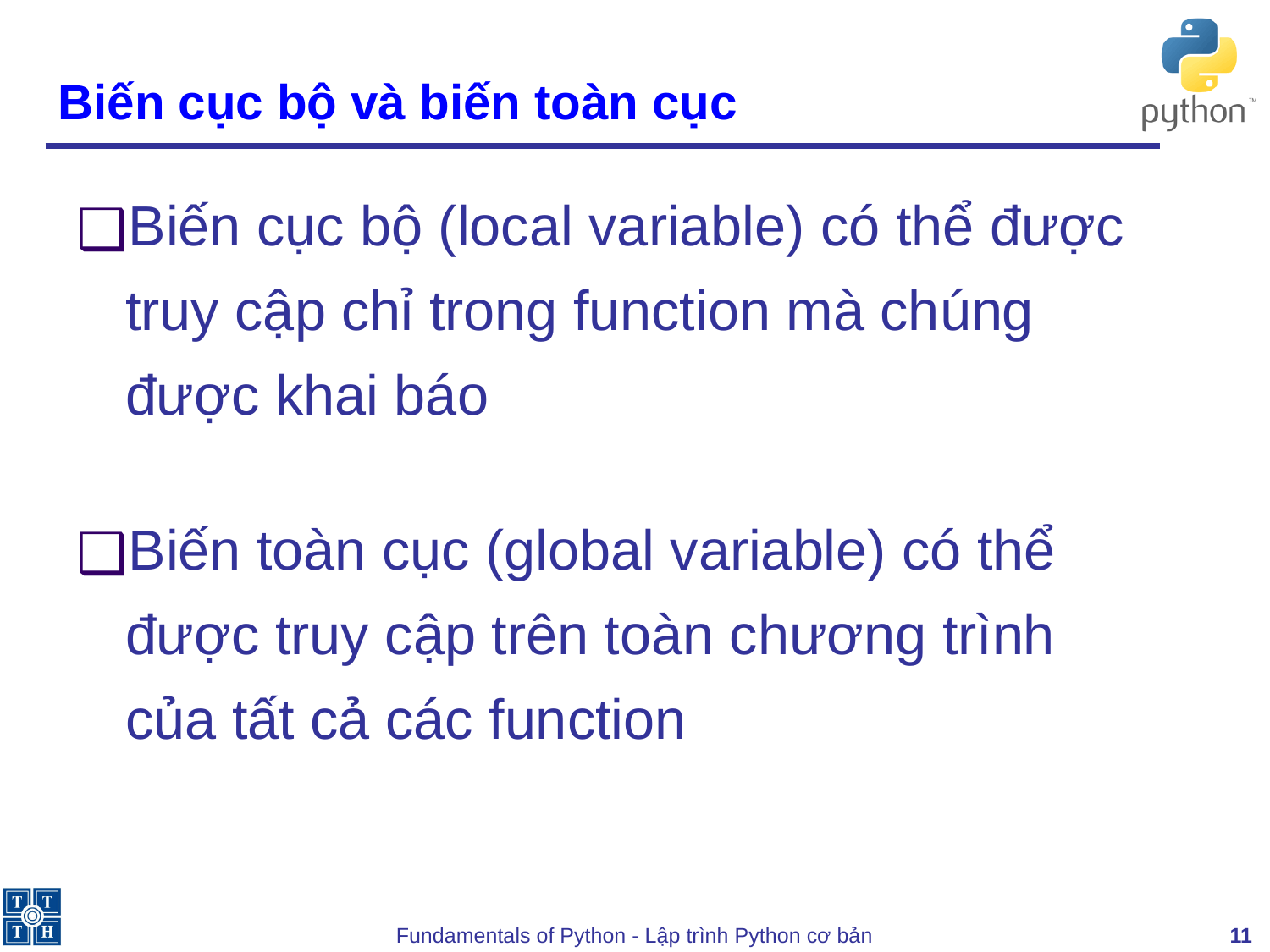

# Biến cục bộ và biến toàn cục
Biến cục bộ (local variable) có thể được truy cập chỉ trong function mà chúng được khai báo
Biến toàn cục (global variable) có thể được truy cập trên toàn chương trình của tất cả các function
11